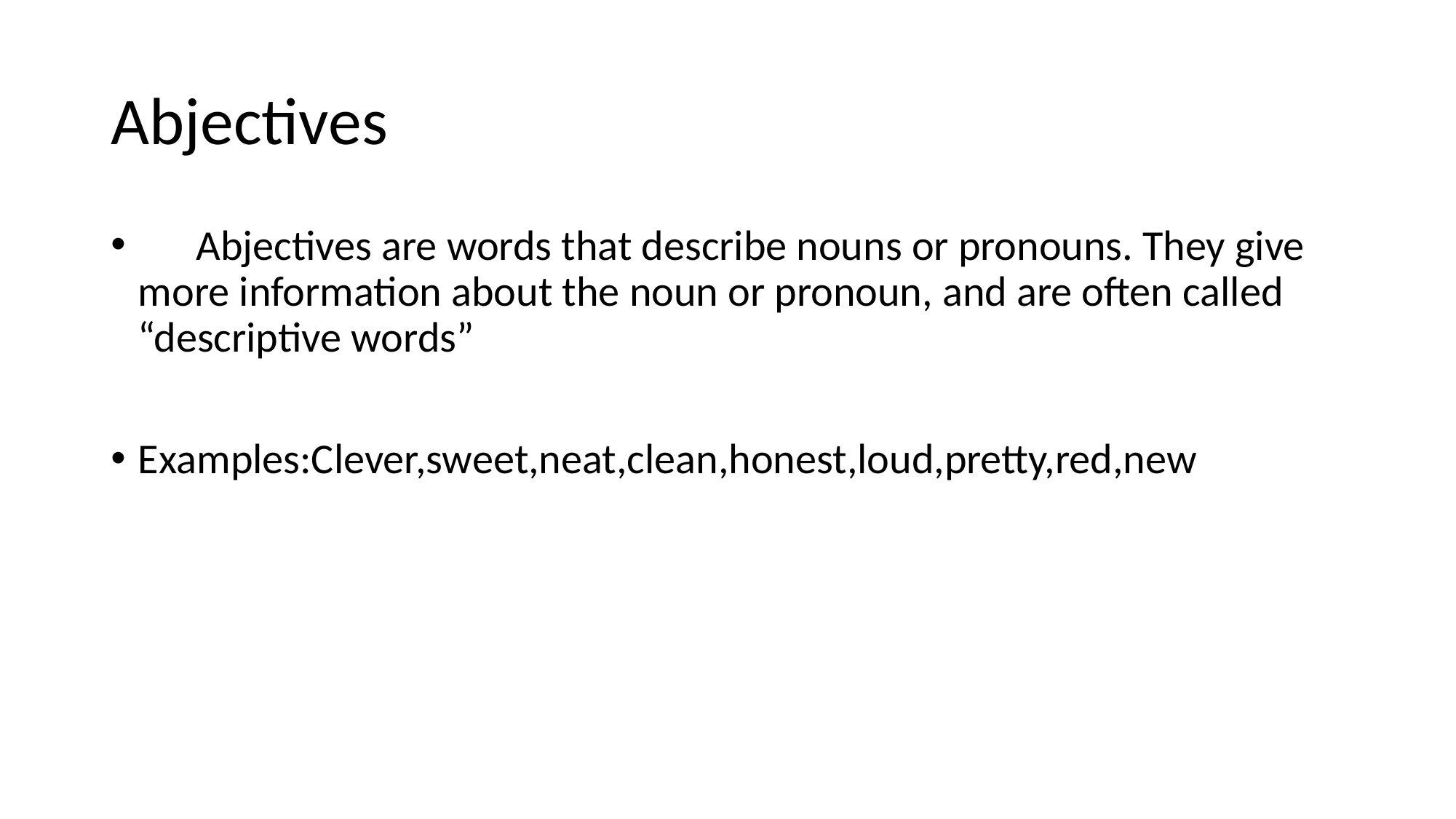

# Abjectives
      Abjectives are words that describe nouns or pronouns. They give more information about the noun or pronoun, and are often called “descriptive words”

Examples:Clever,sweet,neat,clean,honest,loud,pretty,red,new